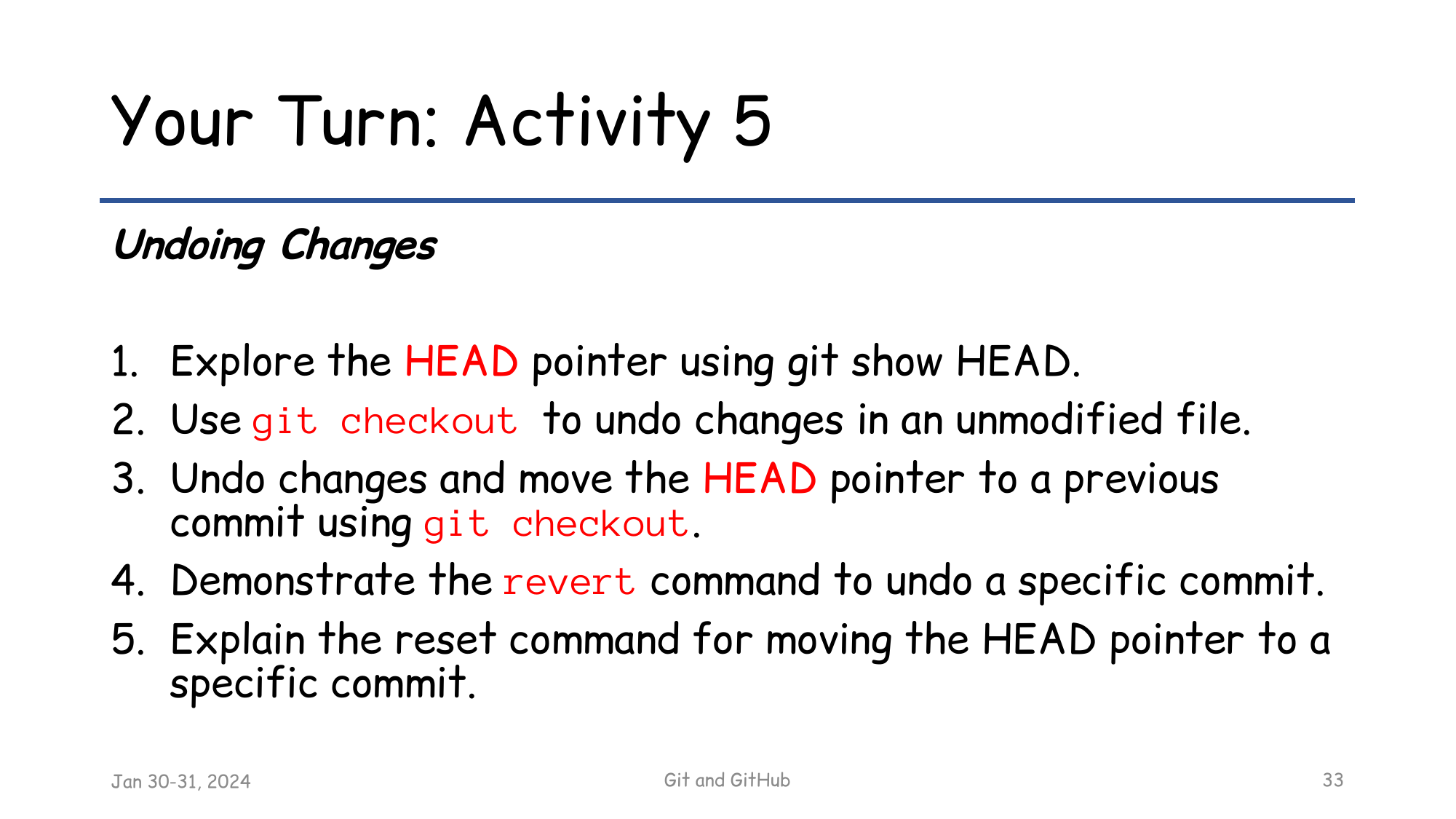

# Your Turn: Activity 5
Undoing Changes

Explore the HEAD pointer using git show HEAD.
Use git checkout to undo changes in an unmodified file.
Undo changes and move the HEAD pointer to a previous commit using git checkout.
Demonstrate the revert command to undo a specific commit.
Explain the reset command for moving the HEAD pointer to a specific commit.
Jan 30-31, 2024
Git and GitHub
33